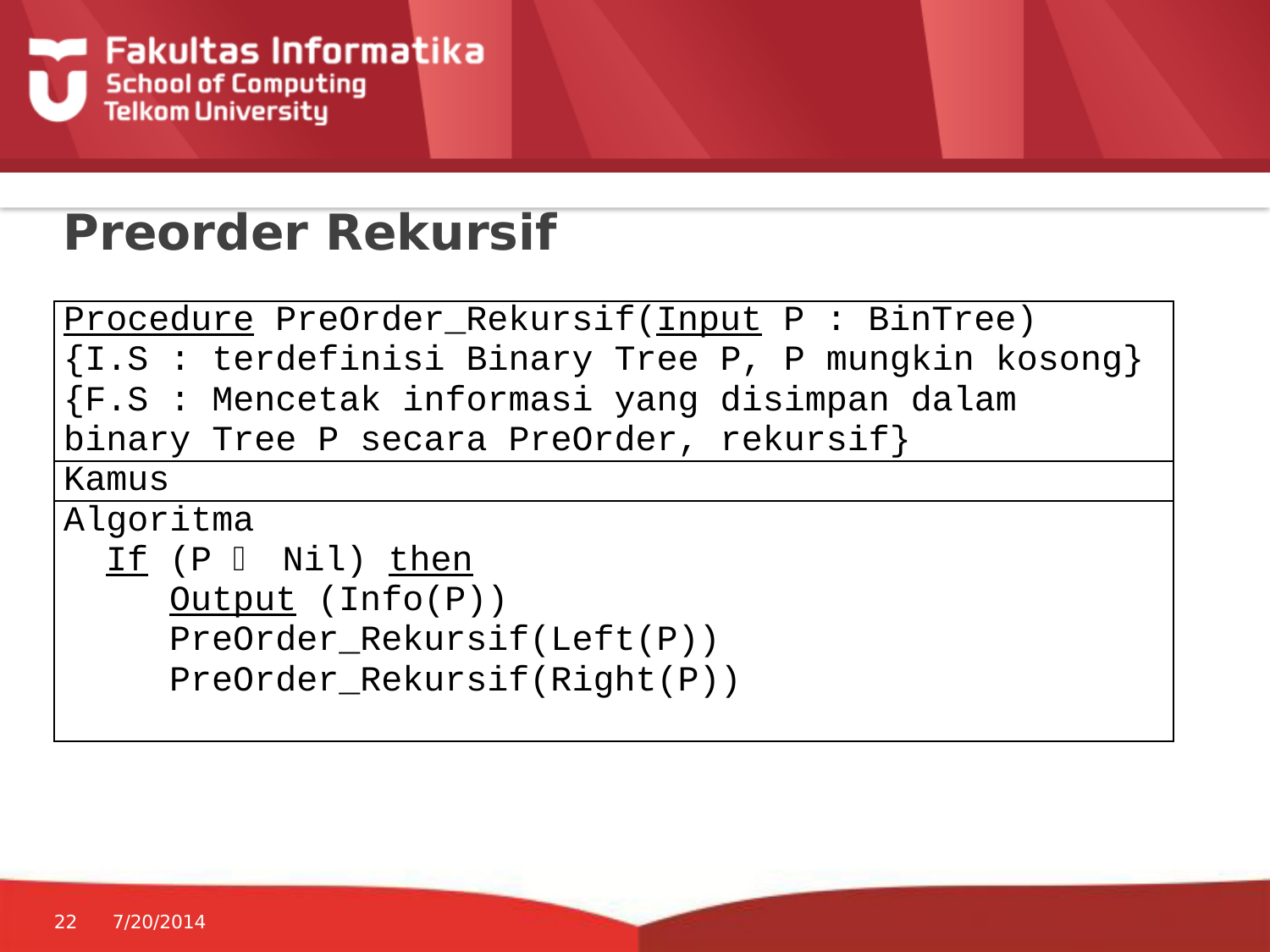

# Preorder Rekursif
| Procedure PreOrder\_Rekursif(Input P : BinTree) {I.S : terdefinisi Binary Tree P, P mungkin kosong} {F.S : Mencetak informasi yang disimpan dalam binary Tree P secara PreOrder, rekursif} |
| --- |
| Kamus |
| Algoritma If (P ≠ Nil) then Output (Info(P)) PreOrder\_Rekursif(Left(P)) PreOrder\_Rekursif(Right(P)) |

22
7/20/2014